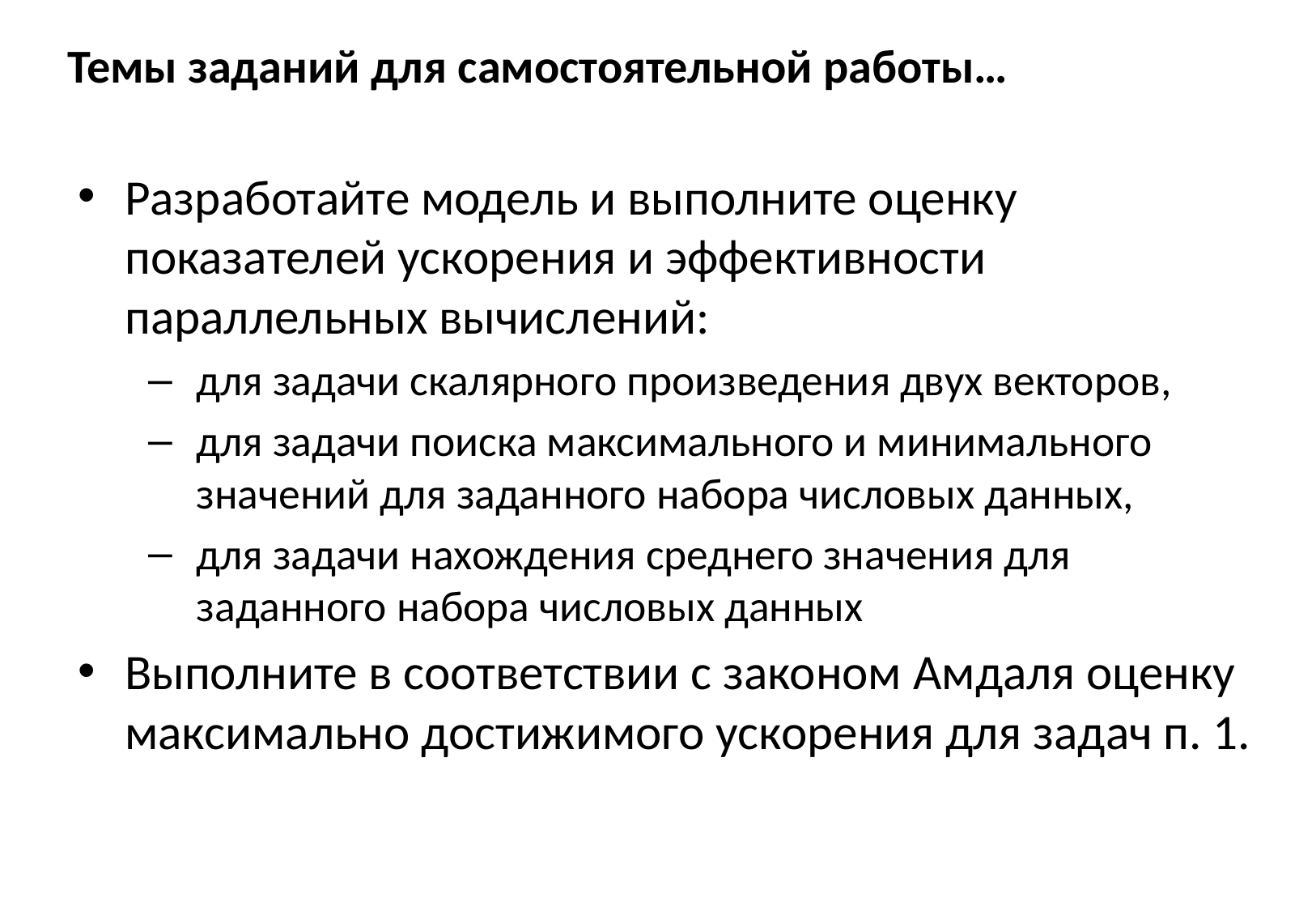

# Темы заданий для самостоятельной работы…
Разработайте модель и выполните оценку показателей ускорения и эффективности параллельных вычислений:
для задачи скалярного произведения двух векторов,
для задачи поиска максимального и минимального значений для заданного набора числовых данных,
для задачи нахождения среднего значения для заданного набора числовых данных
Выполните в соответствии с законом Амдаля оценку максимально достижимого ускорения для задач п. 1.